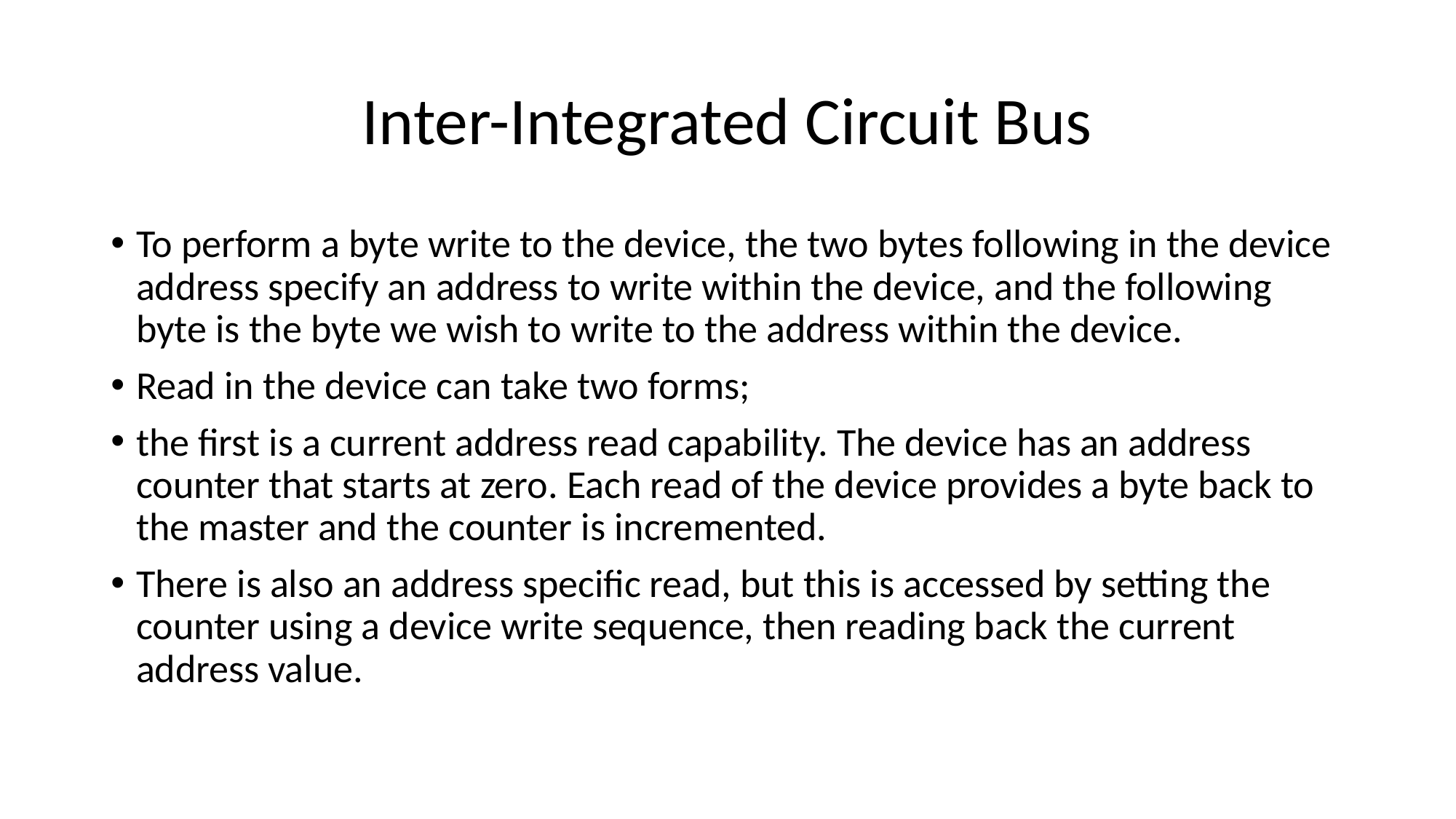

# Inter-Integrated Circuit Bus
To perform a byte write to the device, the two bytes following in the device address specify an address to write within the device, and the following byte is the byte we wish to write to the address within the device.
Read in the device can take two forms;
the first is a current address read capability. The device has an address counter that starts at zero. Each read of the device provides a byte back to the master and the counter is incremented.
There is also an address specific read, but this is accessed by setting the counter using a device write sequence, then reading back the current address value.